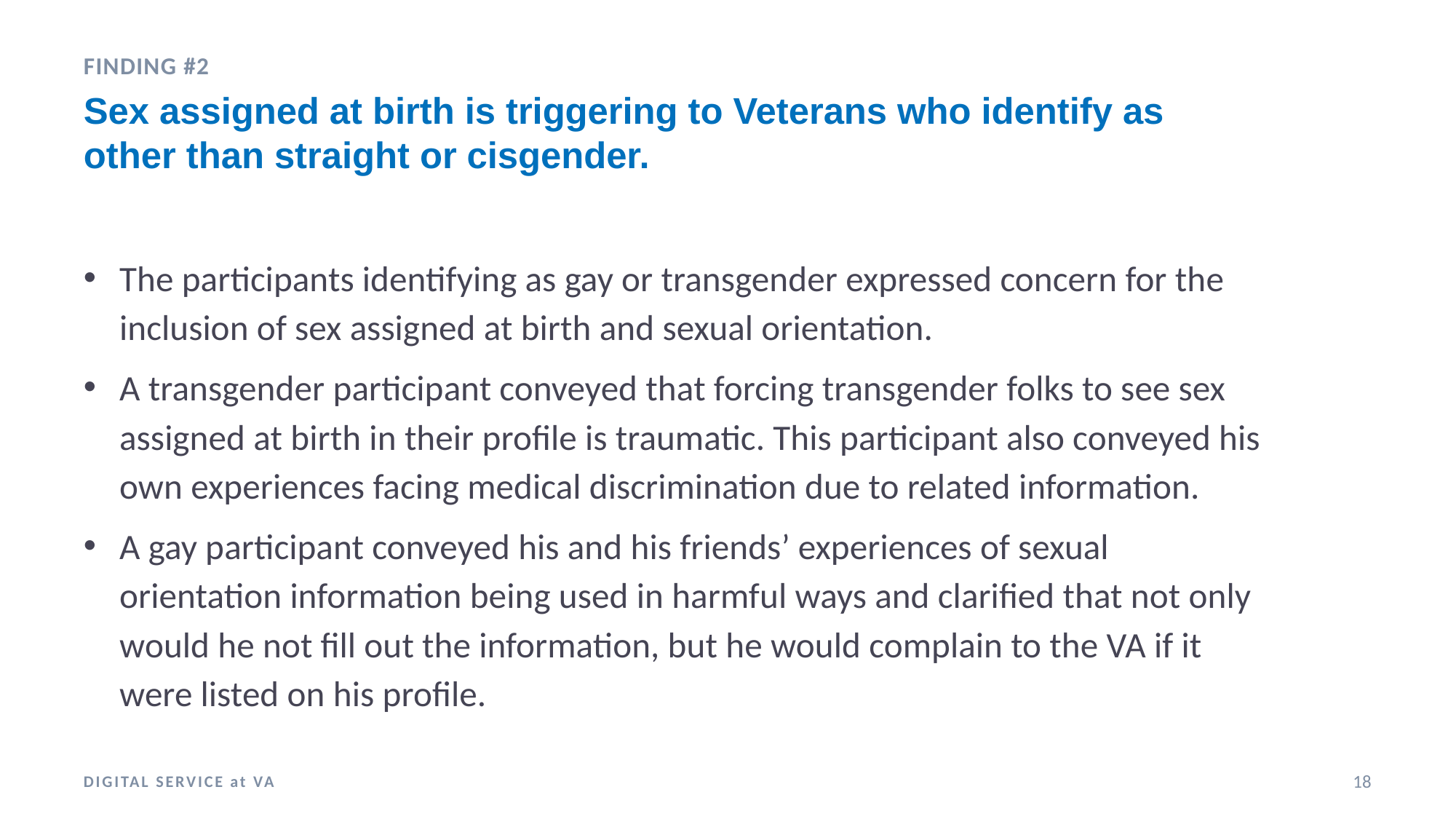

FINDING #2
# Sex assigned at birth is triggering to Veterans who identify as other than straight or cisgender.
The participants identifying as gay or transgender expressed concern for the inclusion of sex assigned at birth and sexual orientation.
A transgender participant conveyed that forcing transgender folks to see sex assigned at birth in their profile is traumatic. This participant also conveyed his own experiences facing medical discrimination due to related information.
A gay participant conveyed his and his friends’ experiences of sexual orientation information being used in harmful ways and clarified that not only would he not fill out the information, but he would complain to the VA if it were listed on his profile.

DIGITAL SERVICE at VA

18